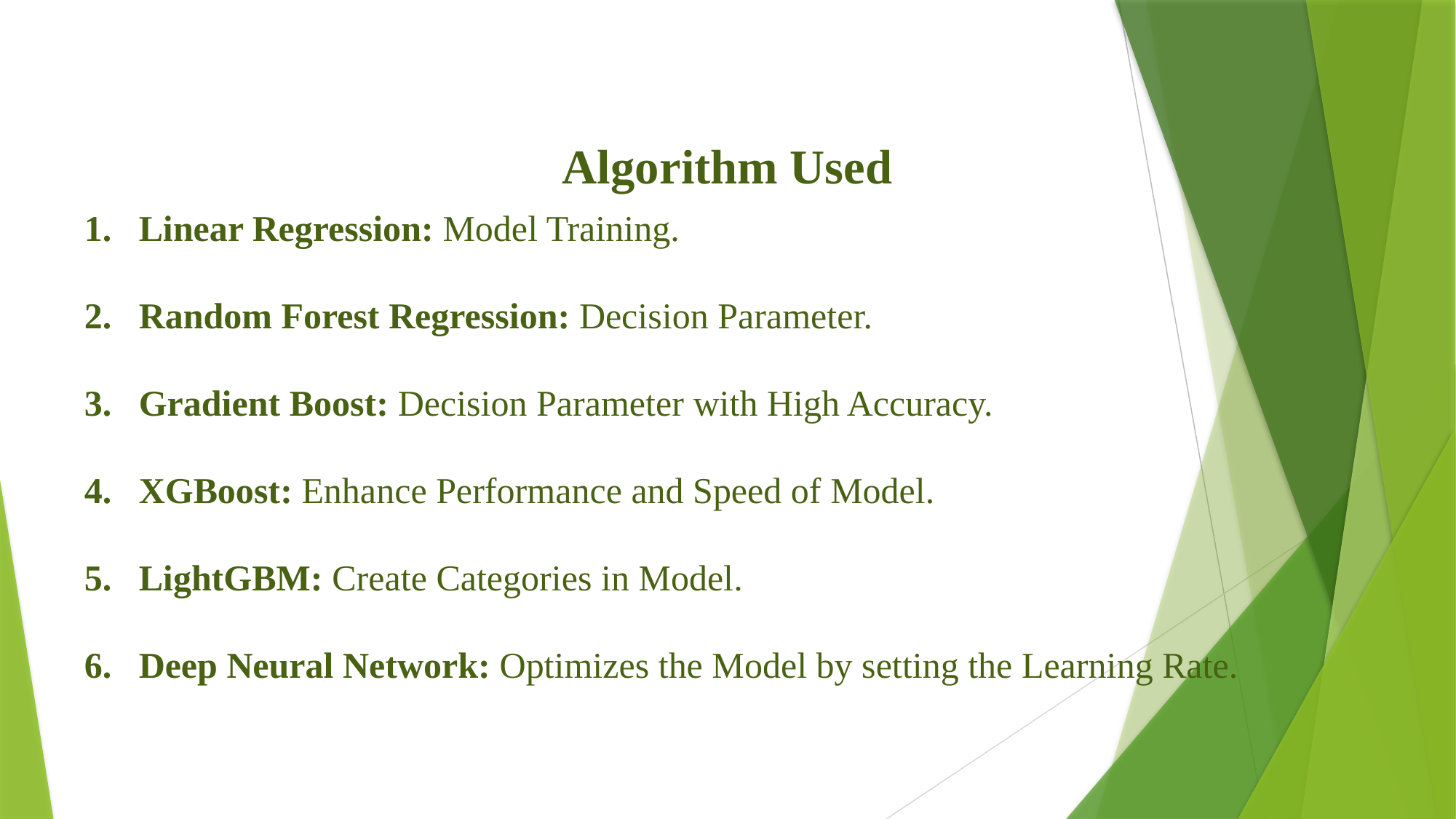

Algorithm Used
Linear Regression: Model Training.

Random Forest Regression: Decision Parameter.

Gradient Boost: Decision Parameter with High Accuracy.

XGBoost: Enhance Performance and Speed of Model.

LightGBM: Create Categories in Model.

Deep Neural Network: Optimizes the Model by setting the Learning Rate.